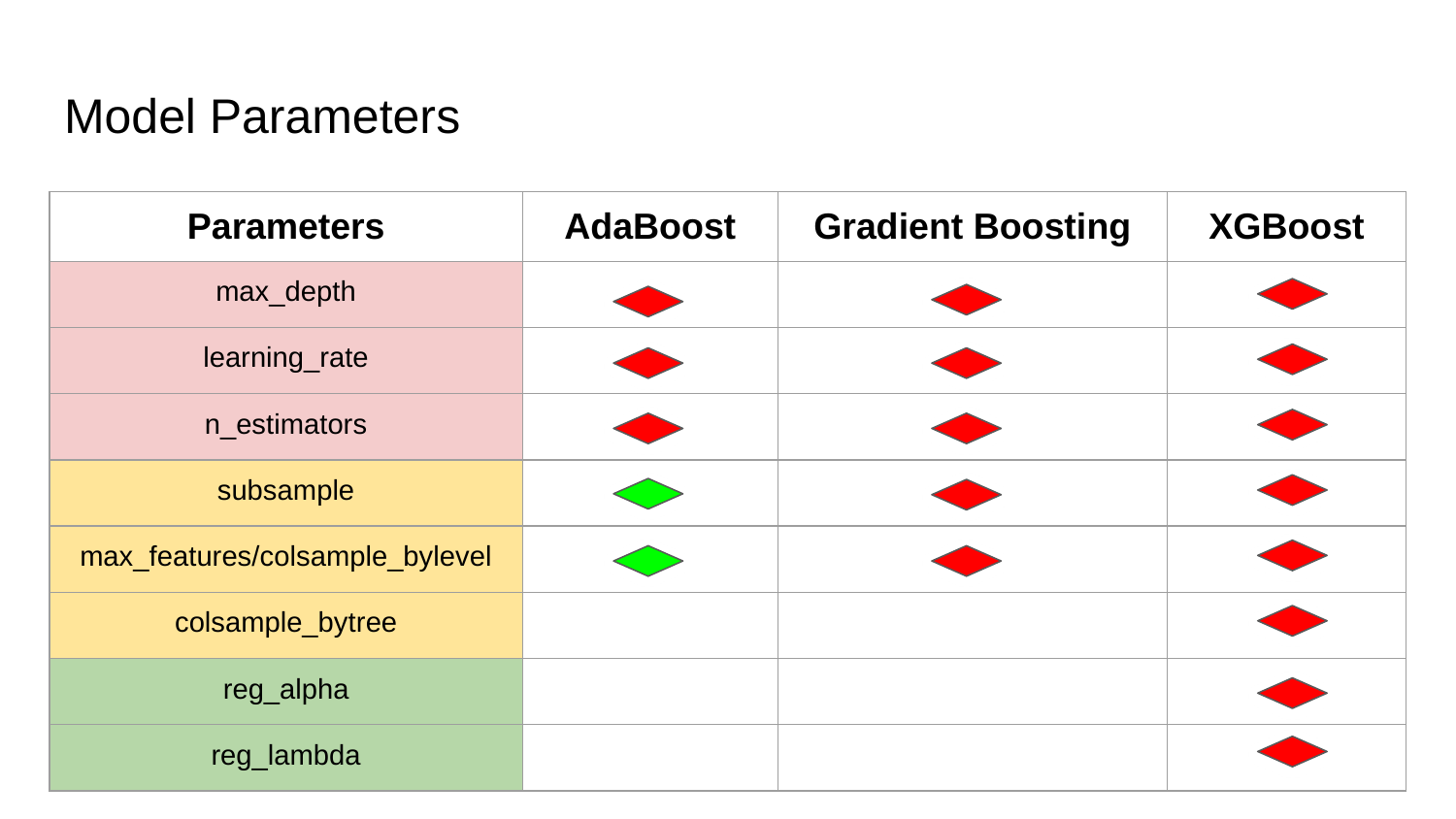

# Model Parameters
| Parameters | AdaBoost | Gradient Boosting | XGBoost |
| --- | --- | --- | --- |
| max\_depth |  |  |  |
| learning\_rate |  |  |  |
| n\_estimators |  |  |  |
| subsample |  |  |  |
| max\_features/colsample\_bylevel |  |  |  |
| colsample\_bytree |  |  |  |
| reg\_alpha |  |  |  |
| reg\_lambda |  |  |  |